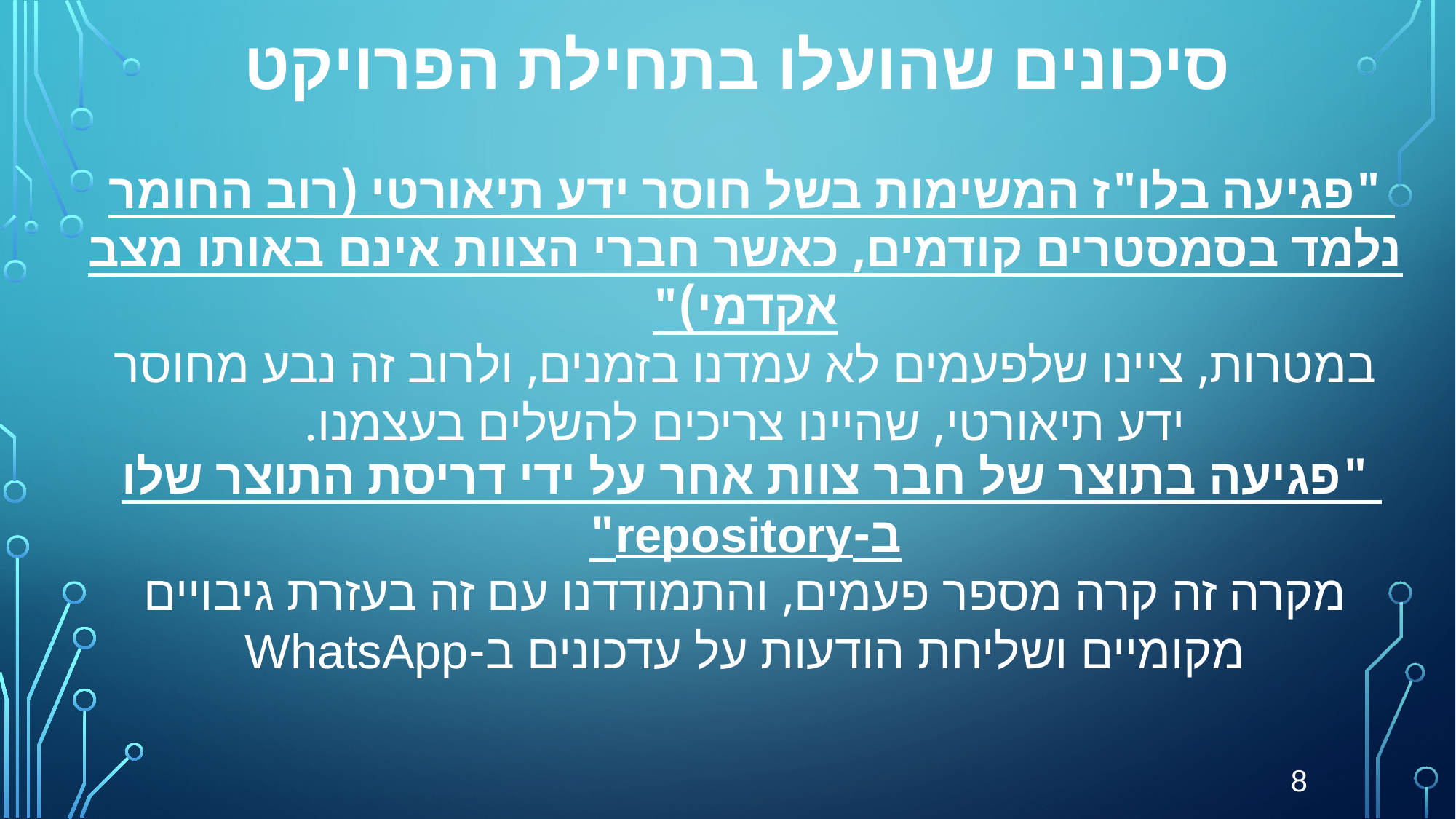

סיכונים שהועלו בתחילת הפרויקט
"פגיעה בלו"ז המשימות בשל חוסר ידע תיאורטי (רוב החומר נלמד בסמסטרים קודמים, כאשר חברי הצוות אינם באותו מצב אקדמי)"
במטרות, ציינו שלפעמים לא עמדנו בזמנים, ולרוב זה נבע מחוסר ידע תיאורטי, שהיינו צריכים להשלים בעצמנו.
"פגיעה בתוצר של חבר צוות אחר על ידי דריסת התוצר שלו ב-repository"
מקרה זה קרה מספר פעמים, והתמודדנו עם זה בעזרת גיבויים מקומיים ושליחת הודעות על עדכונים ב-WhatsApp
8